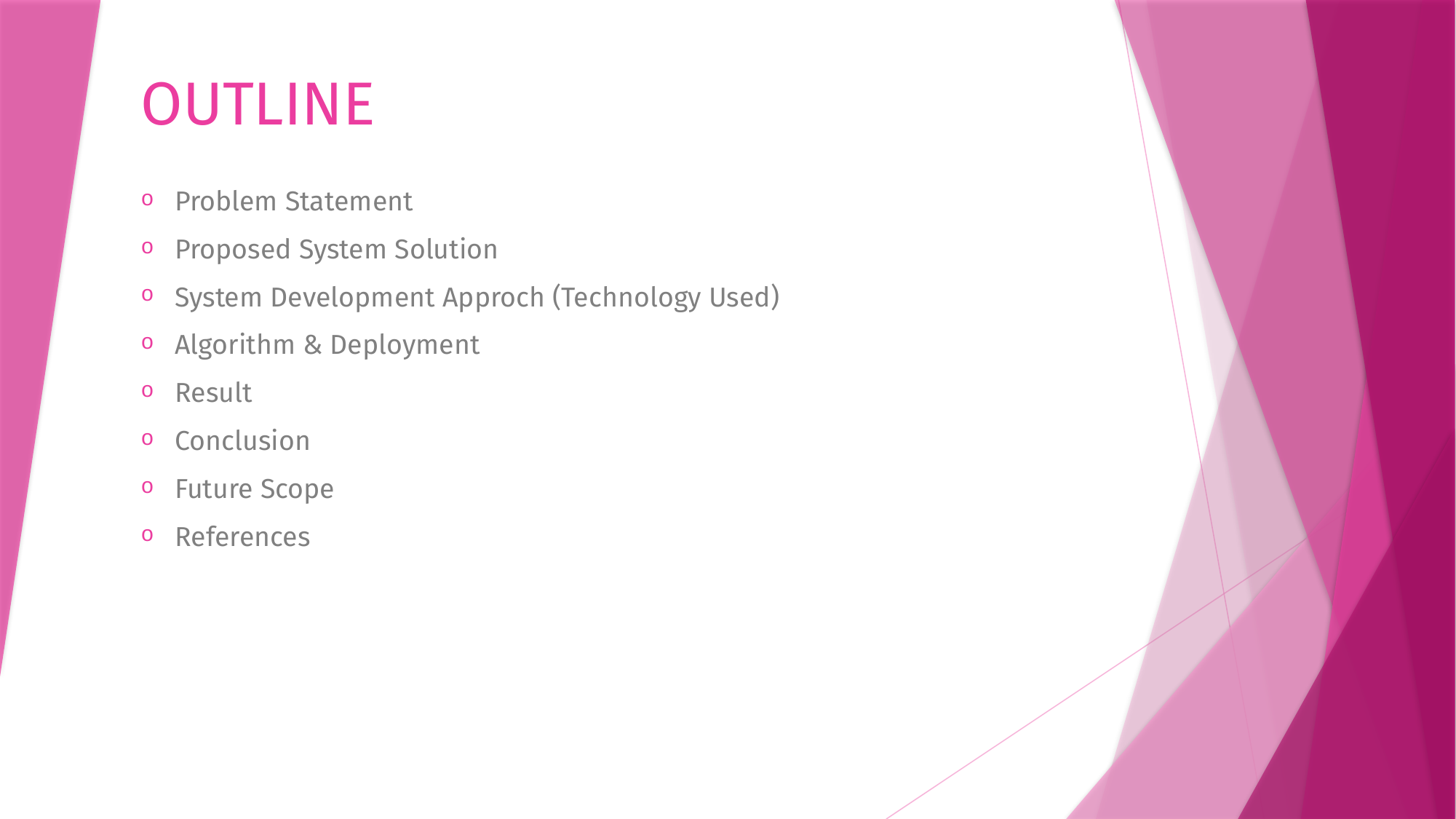

# OUTLINE
Problem Statement
Proposed System Solution
System Development Approch (Technology Used)
Algorithm & Deployment
Result
Conclusion
Future Scope
References